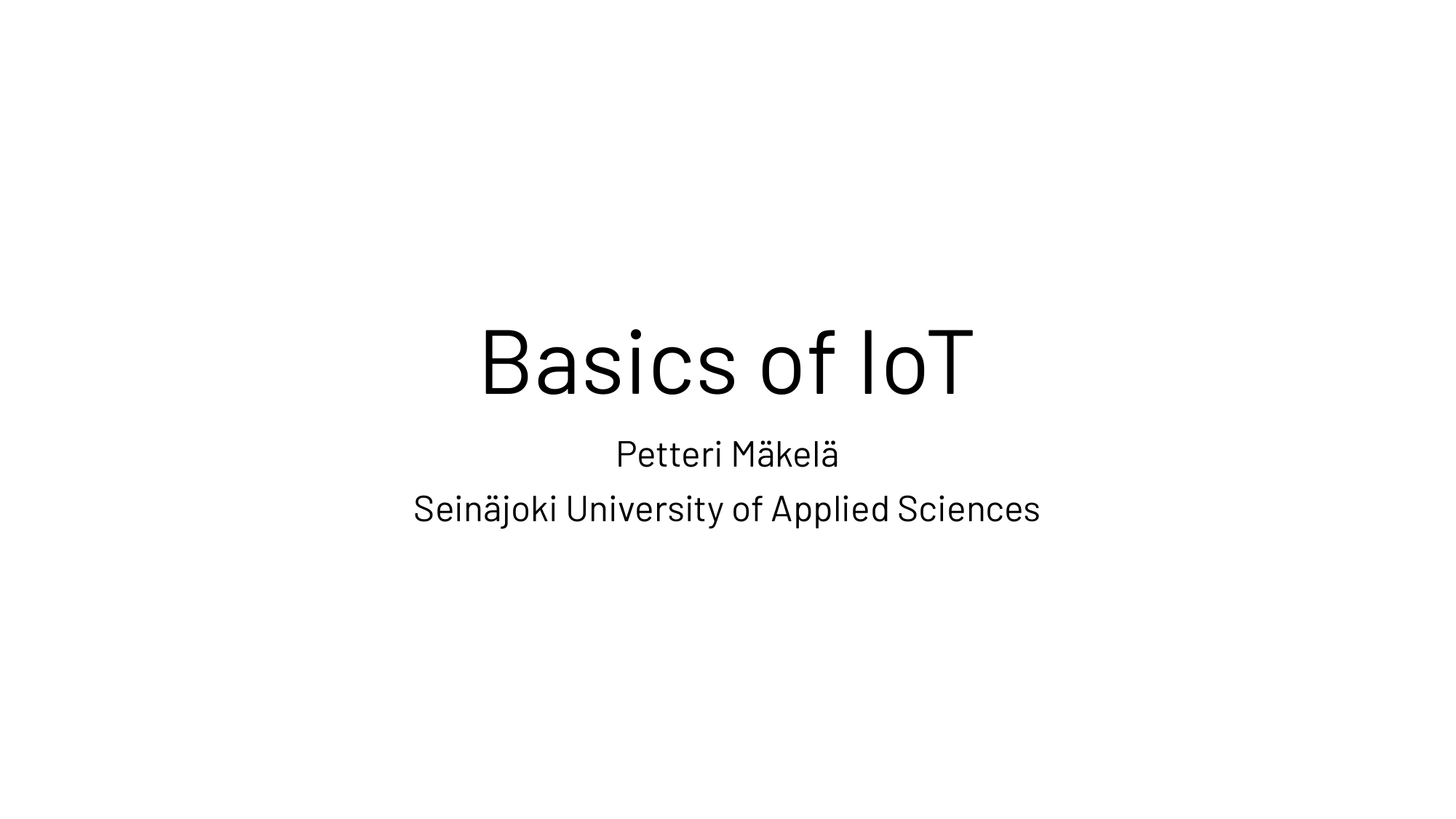

# Basics of IoT
Petteri Mäkelä
Seinäjoki University of Applied Sciences